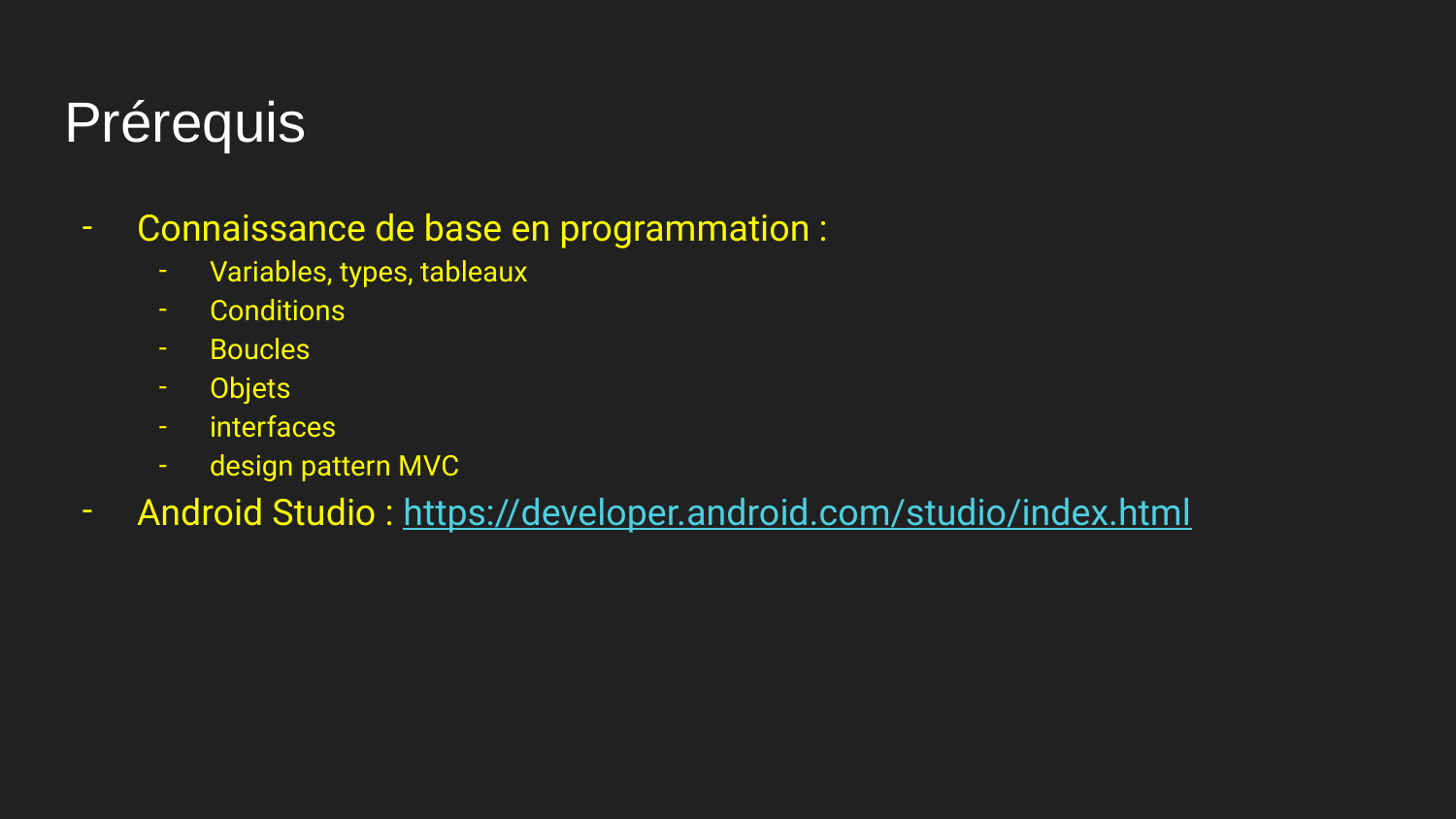

# Prérequis
Connaissance de base en programmation :
Variables, types, tableaux
Conditions
Boucles
Objets
interfaces
design pattern MVC
Android Studio : https://developer.android.com/studio/index.html